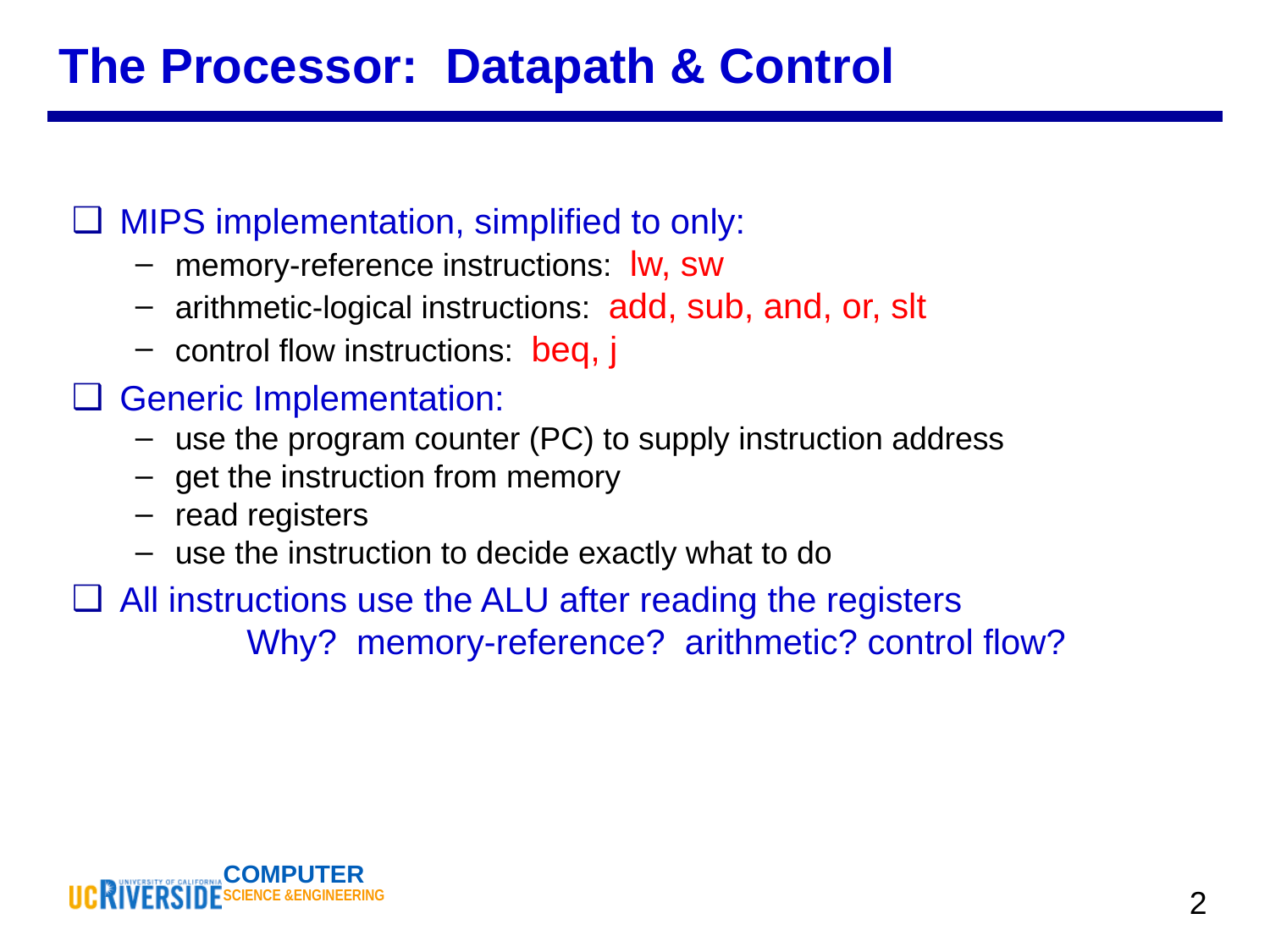

The Processor:  Datapath & Control
MIPS implementation, simplified to only:
memory-reference instructions:  lw, sw
arithmetic-logical instructions:  add, sub, and, or, slt
control flow instructions:  beq, j
Generic Implementation:
use the program counter (PC) to supply instruction address
get the instruction from memory
read registers
use the instruction to decide exactly what to do
All instructions use the ALU after reading the registers
	Why?  memory-reference?  arithmetic? control flow?
2